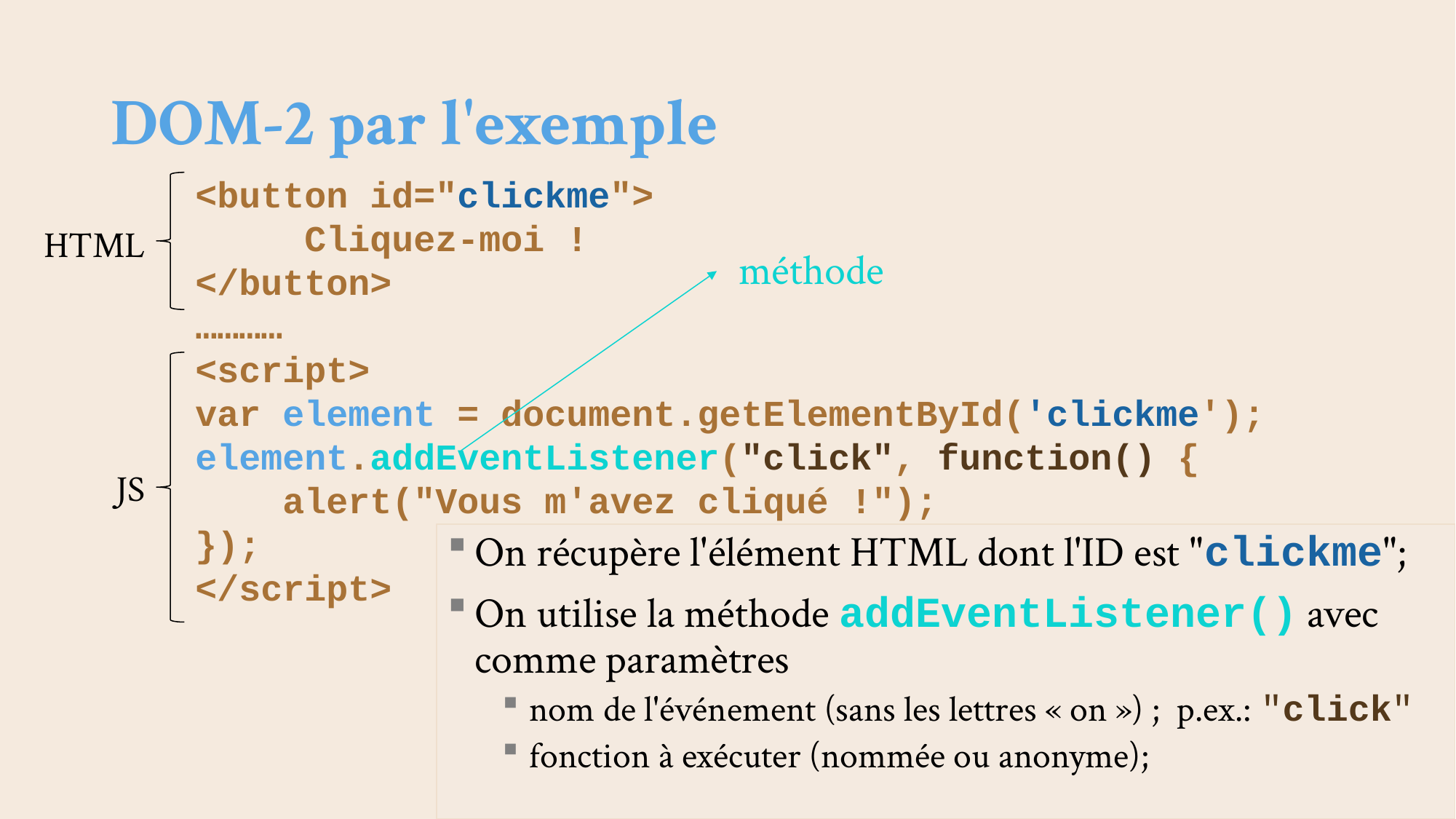

# DOM-2 par l'exemple
<button id="clickme">
	Cliquez-moi !
</button>
…………
<script>
var element = document.getElementById('clickme');
element.addEventListener("click", function() {
    alert("Vous m'avez cliqué !");
});
</script>

HTML
méthode

JS
On récupère l'élément HTML dont l'ID est "clickme";
On utilise la méthode addEventListener() avec comme paramètres
nom de l'événement (sans les lettres « on ») ;  p.ex.: "click"
fonction à exécuter (nommée ou anonyme);